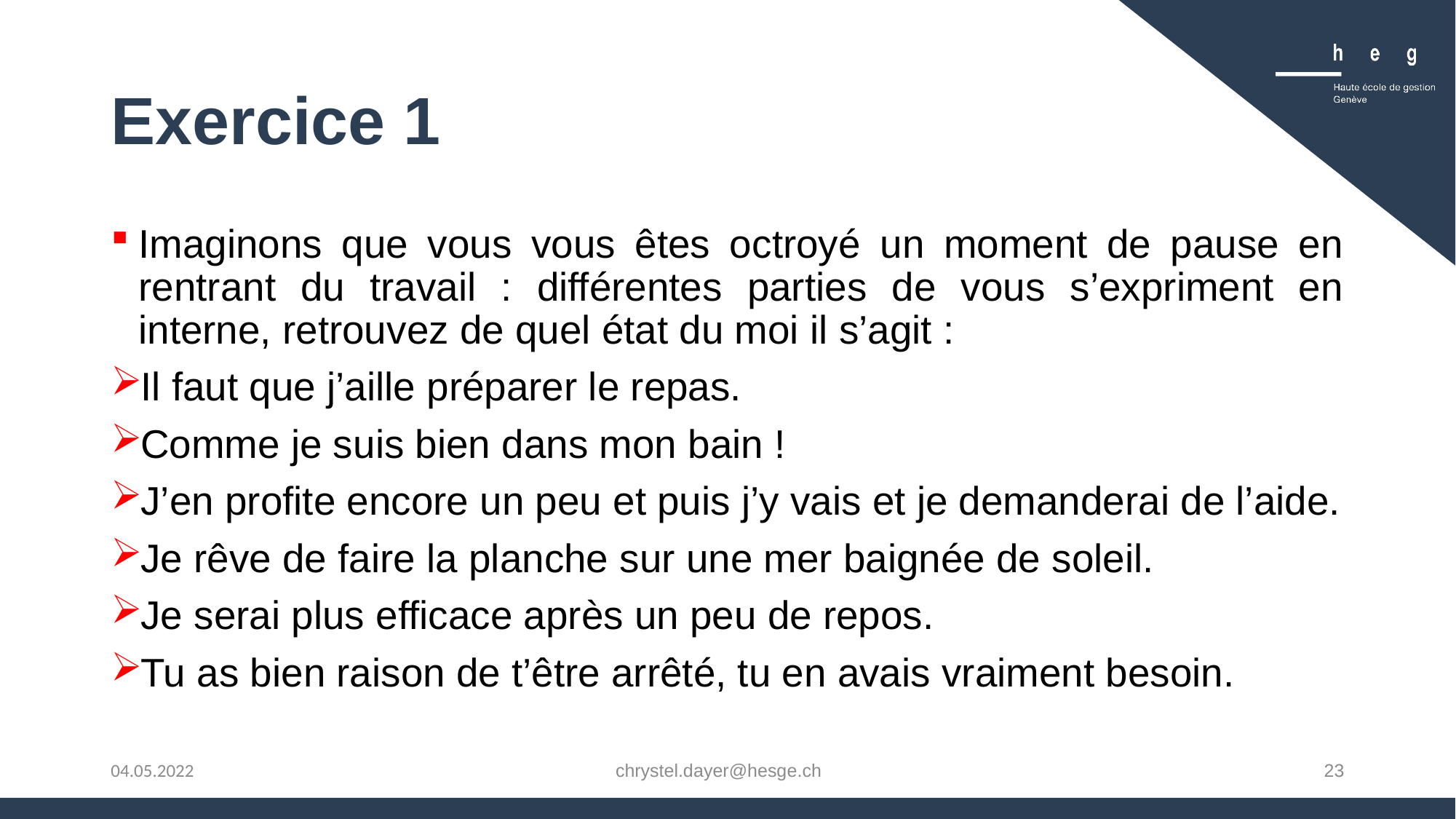

# Exercice 1
Imaginons que vous vous êtes octroyé un moment de pause en rentrant du travail : différentes parties de vous s’expriment en interne, retrouvez de quel état du moi il s’agit :
Il faut que j’aille préparer le repas.
Comme je suis bien dans mon bain !
J’en profite encore un peu et puis j’y vais et je demanderai de l’aide.
Je rêve de faire la planche sur une mer baignée de soleil.
Je serai plus efficace après un peu de repos.
Tu as bien raison de t’être arrêté, tu en avais vraiment besoin.

chrystel.dayer@hesge.ch
23